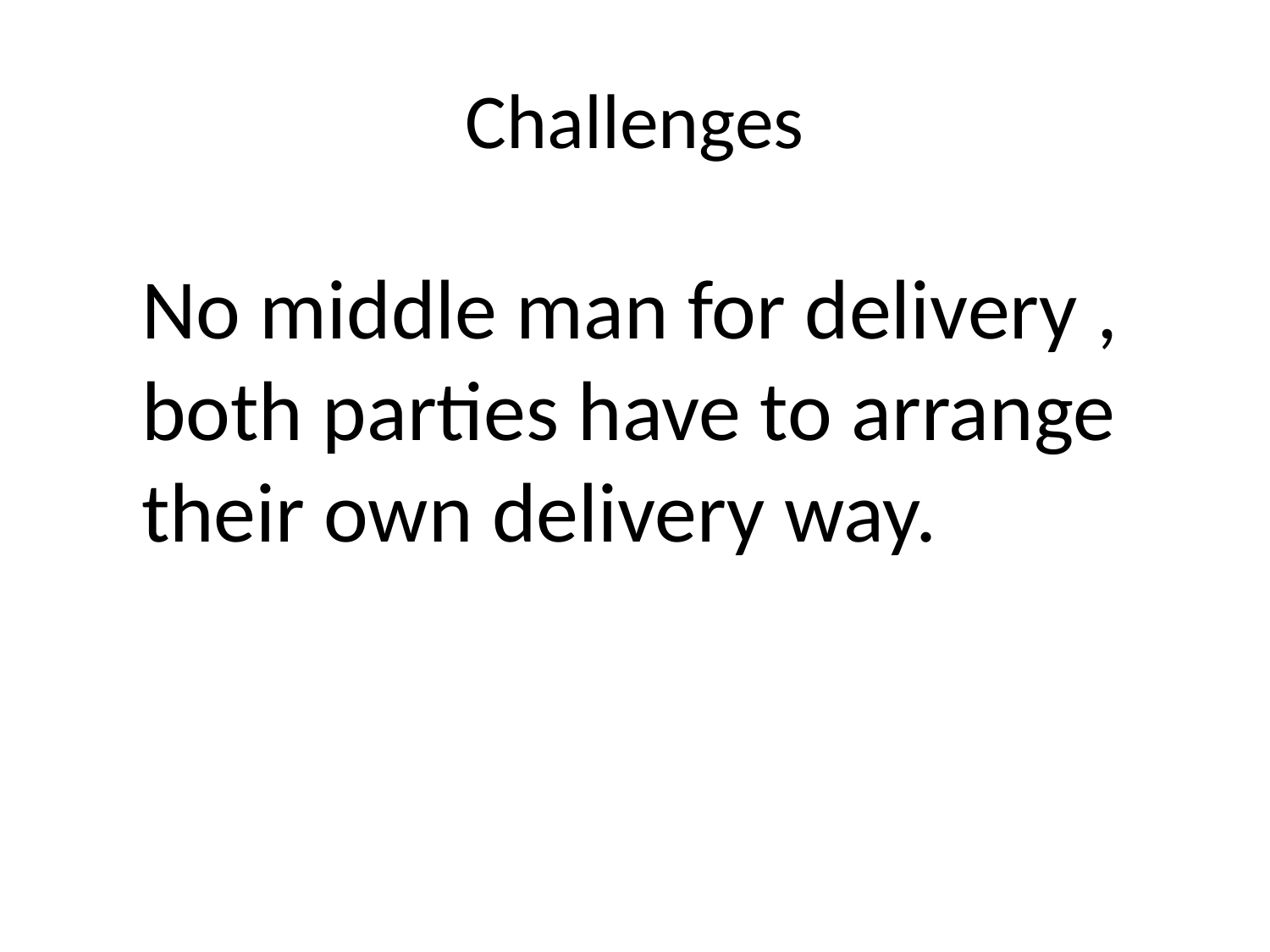

# Challenges
No middle man for delivery , both parties have to arrange their own delivery way.